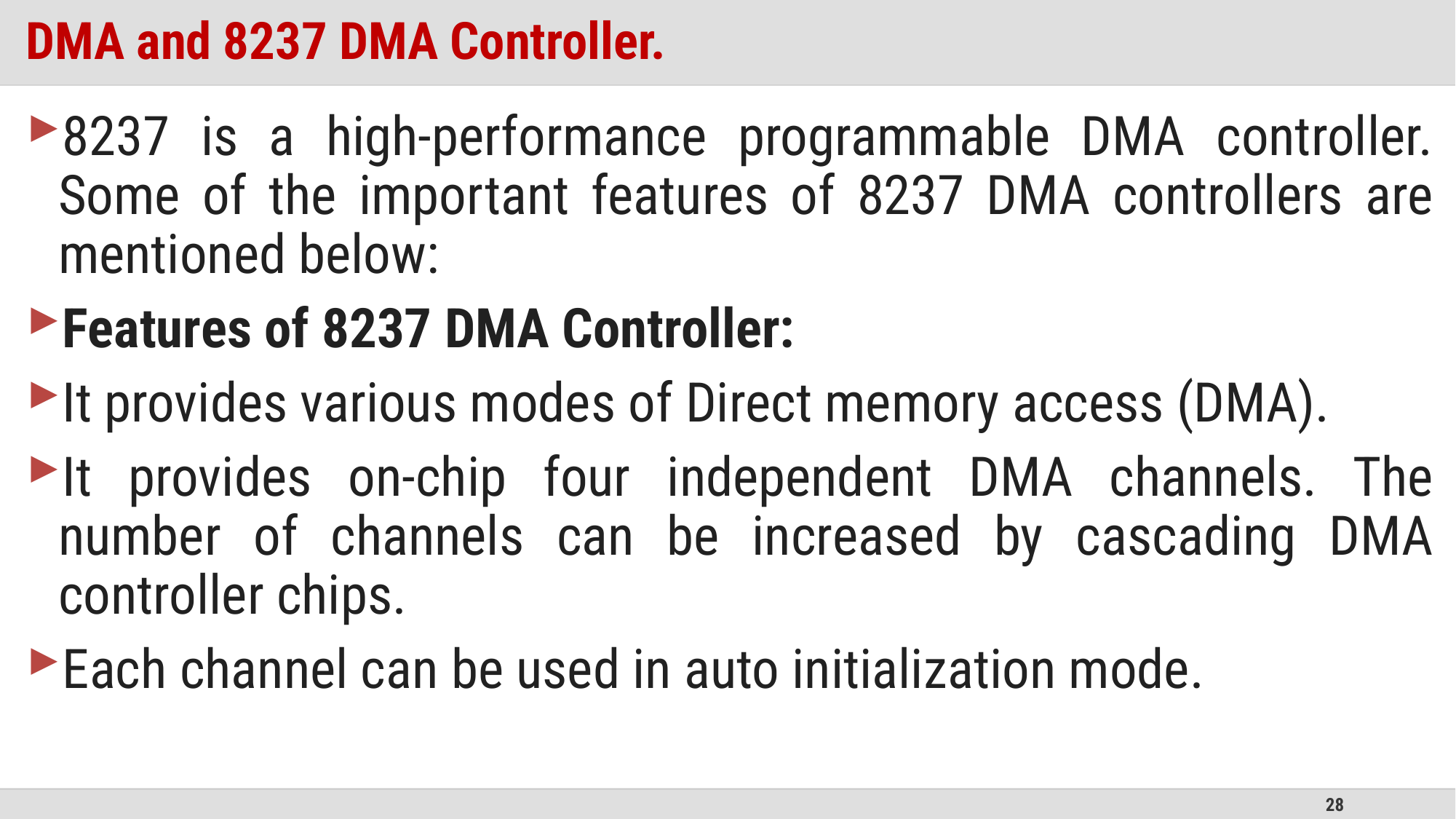

# DMA and 8237 DMA Controller.
8237 is a high-performance programmable DMA controller. Some of the important features of 8237 DMA controllers are mentioned below:
Features of 8237 DMA Controller:
It provides various modes of Direct memory access (DMA).
It provides on-chip four independent DMA channels. The number of channels can be increased by cascading DMA controller chips.
Each channel can be used in auto initialization mode.